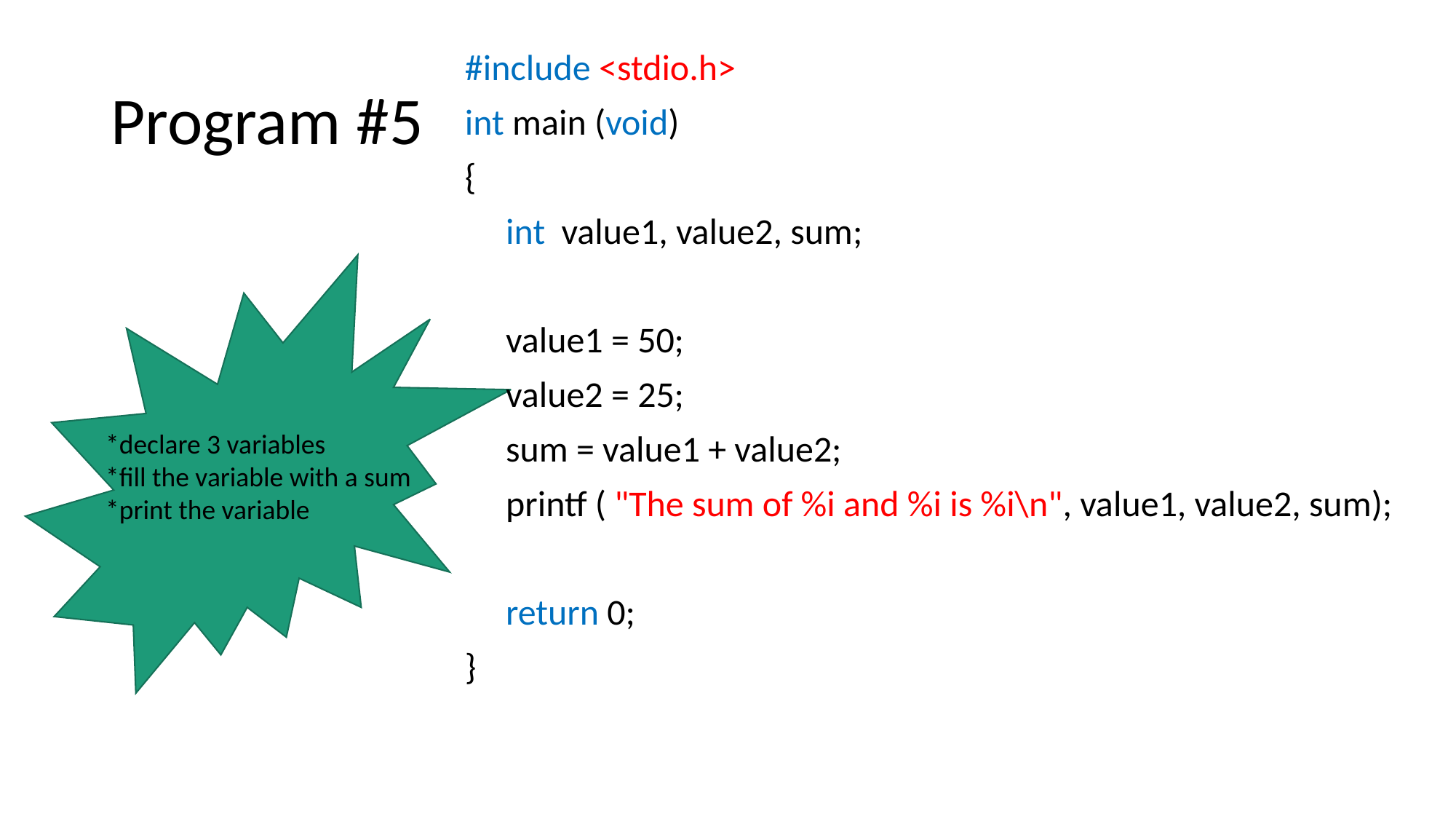

# Program #5
#include <stdio.h>
int main (void)
{
     int  value1, value2, sum;

     value1 = 50;
     value2 = 25;
     sum = value1 + value2;
     printf ( "The sum of %i and %i is %i\n", value1, value2, sum);

     return 0;
}

*declare 3 variables
*fill the variable with a sum
*print the variable